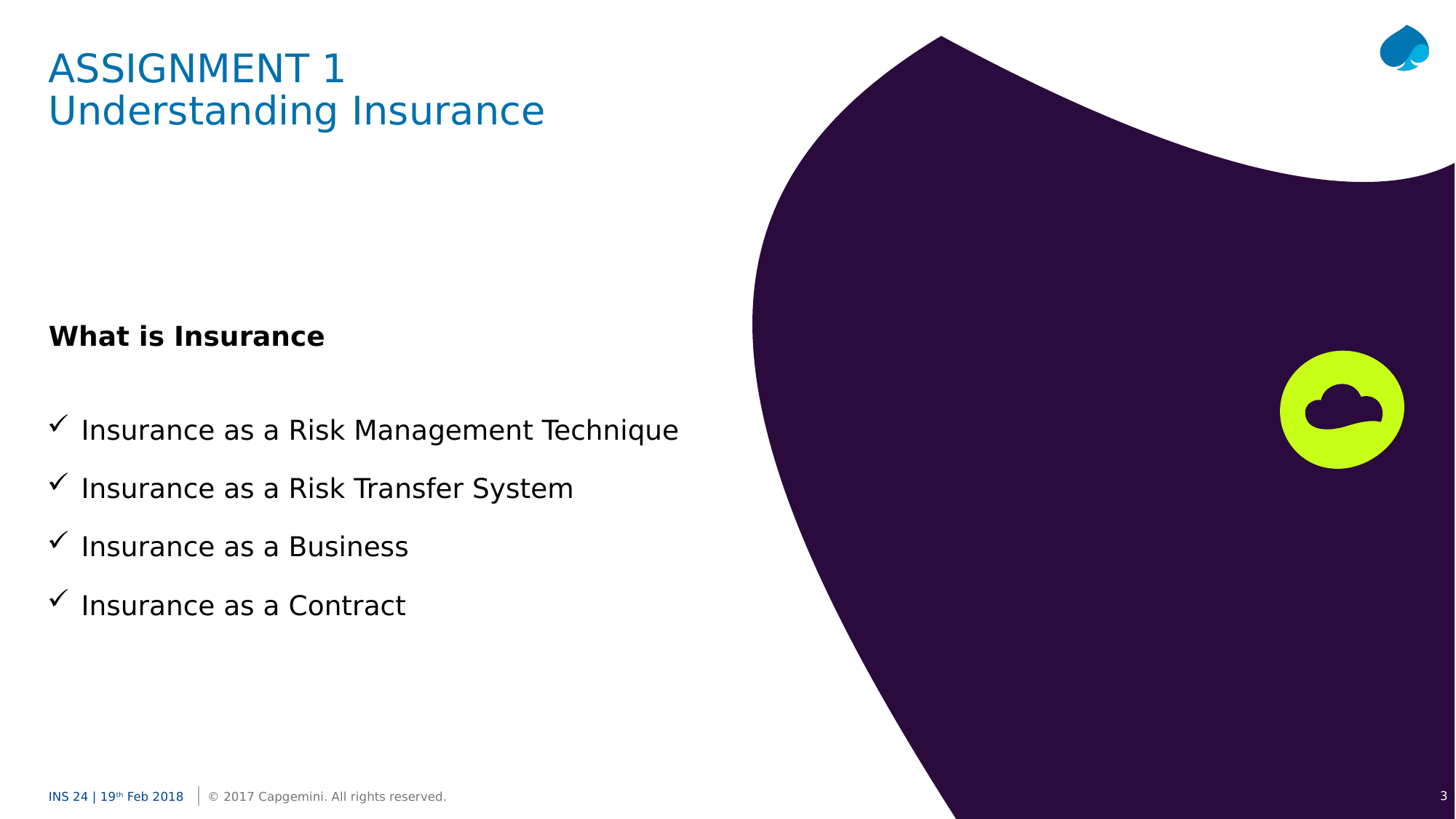

ASSIGNMENT 1
Understanding Insurance
What is Insurance

Insurance as a Risk Management Technique
Insurance as a Risk Transfer System
Insurance as a Business
Insurance as a Contract